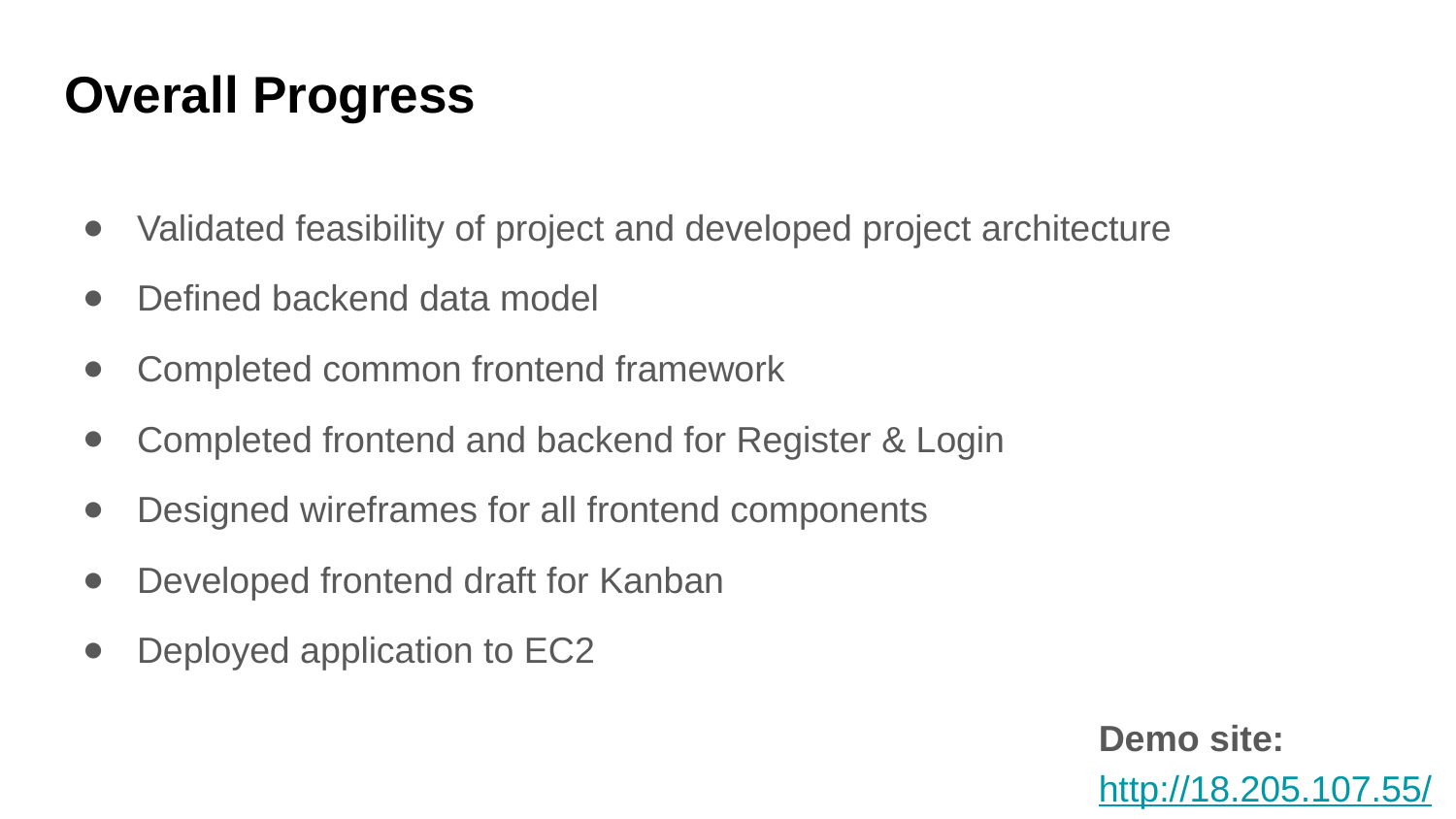

# Overall Progress
Validated feasibility of project and developed project architecture
Defined backend data model
Completed common frontend framework
Completed frontend and backend for Register & Login
Designed wireframes for all frontend components
Developed frontend draft for Kanban
Deployed application to EC2
Demo site: http://18.205.107.55/